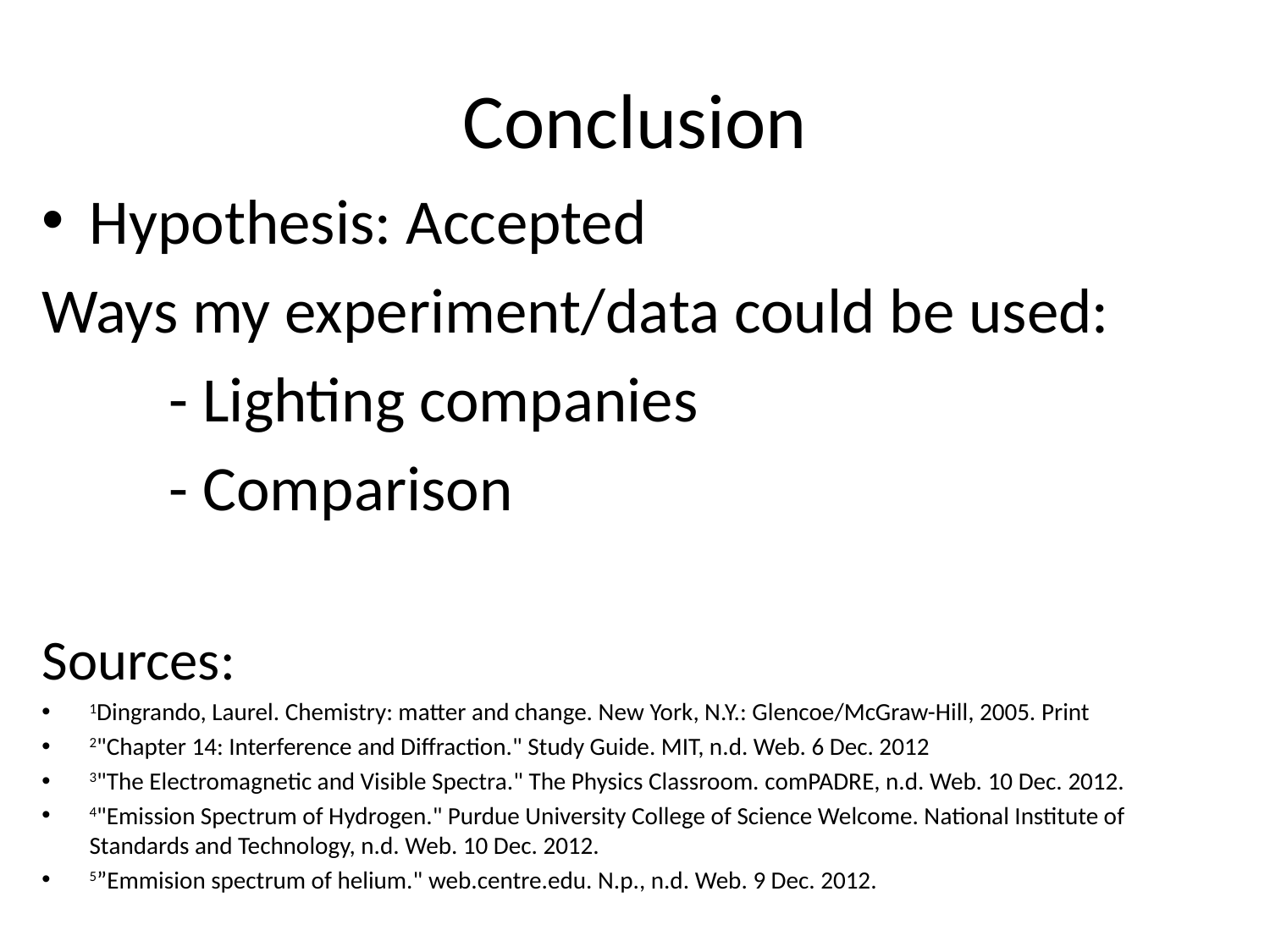

# Conclusion
Hypothesis: Accepted
Ways my experiment/data could be used:
	- Lighting companies
	- Comparison

Sources:
1Dingrando, Laurel. Chemistry: matter and change. New York, N.Y.: Glencoe/McGraw-Hill, 2005. Print
2"Chapter 14: Interference and Diffraction." Study Guide. MIT, n.d. Web. 6 Dec. 2012
3"The Electromagnetic and Visible Spectra." The Physics Classroom. comPADRE, n.d. Web. 10 Dec. 2012.
4"Emission Spectrum of Hydrogen." Purdue University College of Science Welcome. National Institute of Standards and Technology, n.d. Web. 10 Dec. 2012.
5”Emmision spectrum of helium." web.centre.edu. N.p., n.d. Web. 9 Dec. 2012.